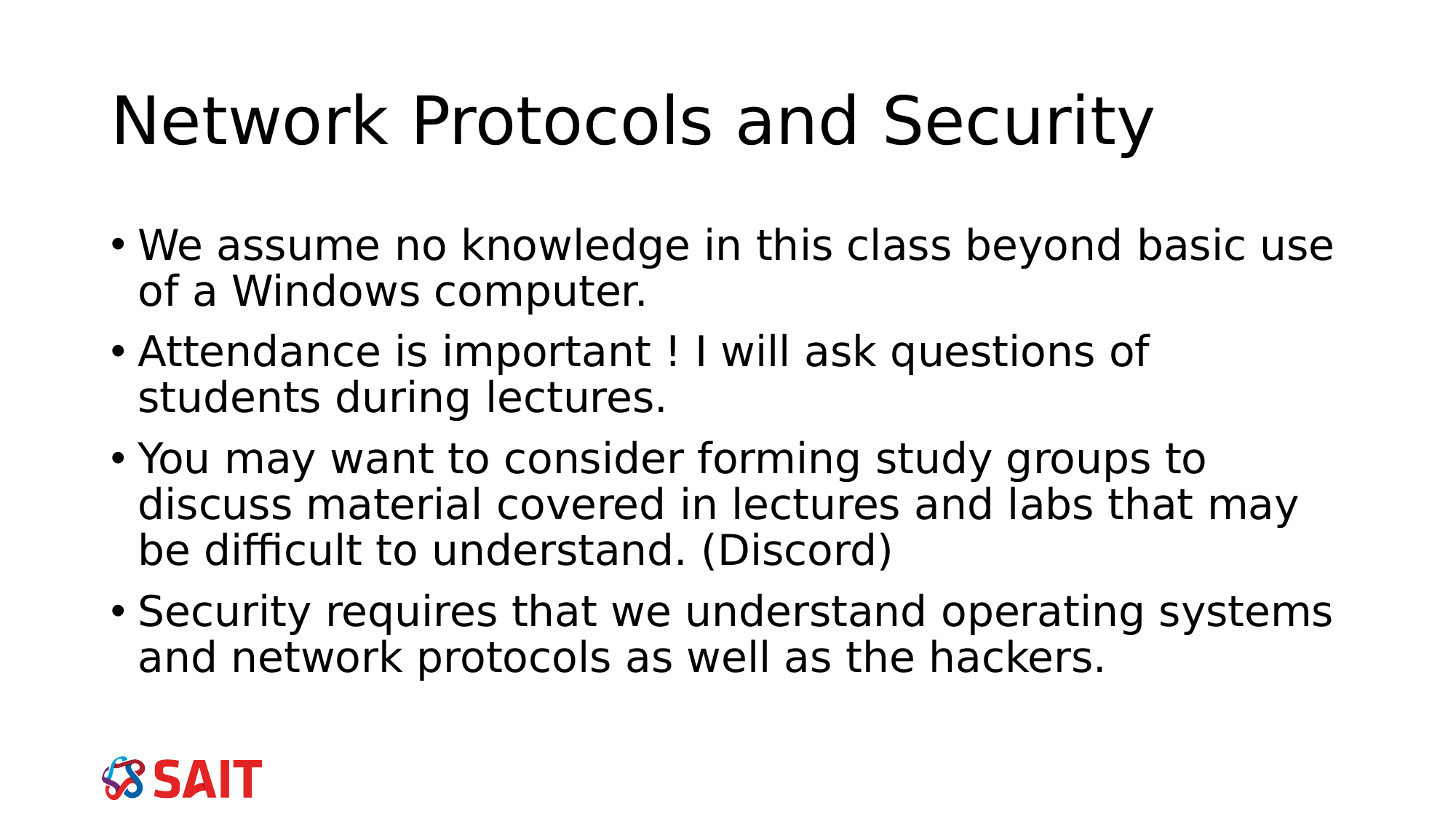

Network Protocols and Security
We assume no knowledge in this class beyond basic use of a Windows computer.
Attendance is important ! I will ask questions of students during lectures.
You may want to consider forming study groups to discuss material covered in lectures and labs that may be difficult to understand. (Discord)
Security requires that we understand operating systems and network protocols as well as the hackers.